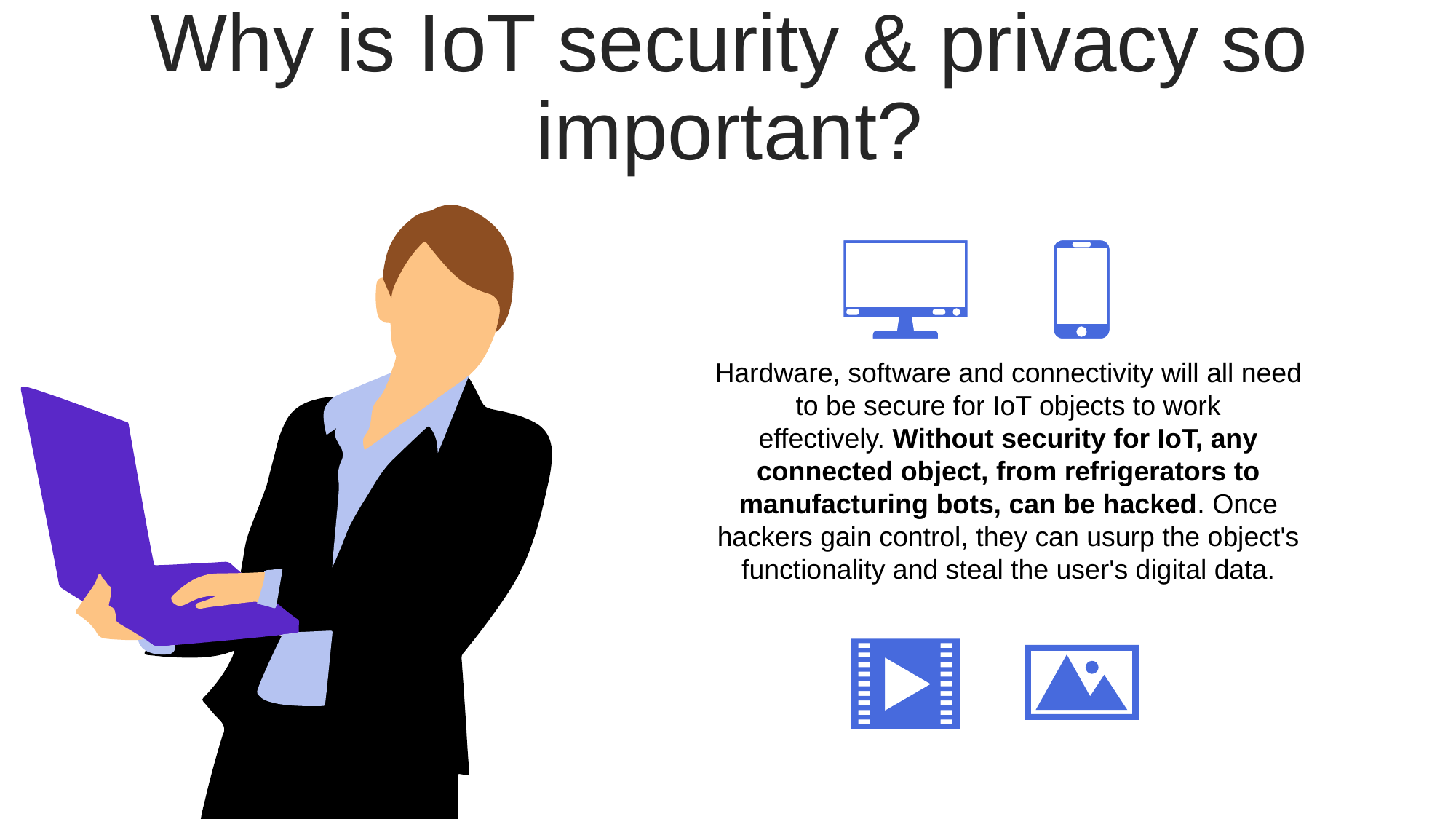

Why is IoT security & privacy so important?

Hardware, software and connectivity will all need to be secure for IoT objects to work effectively. Without security for IoT, any connected object, from refrigerators to manufacturing bots, can be hacked. Once hackers gain control, they can usurp the object's functionality and steal the user's digital data.